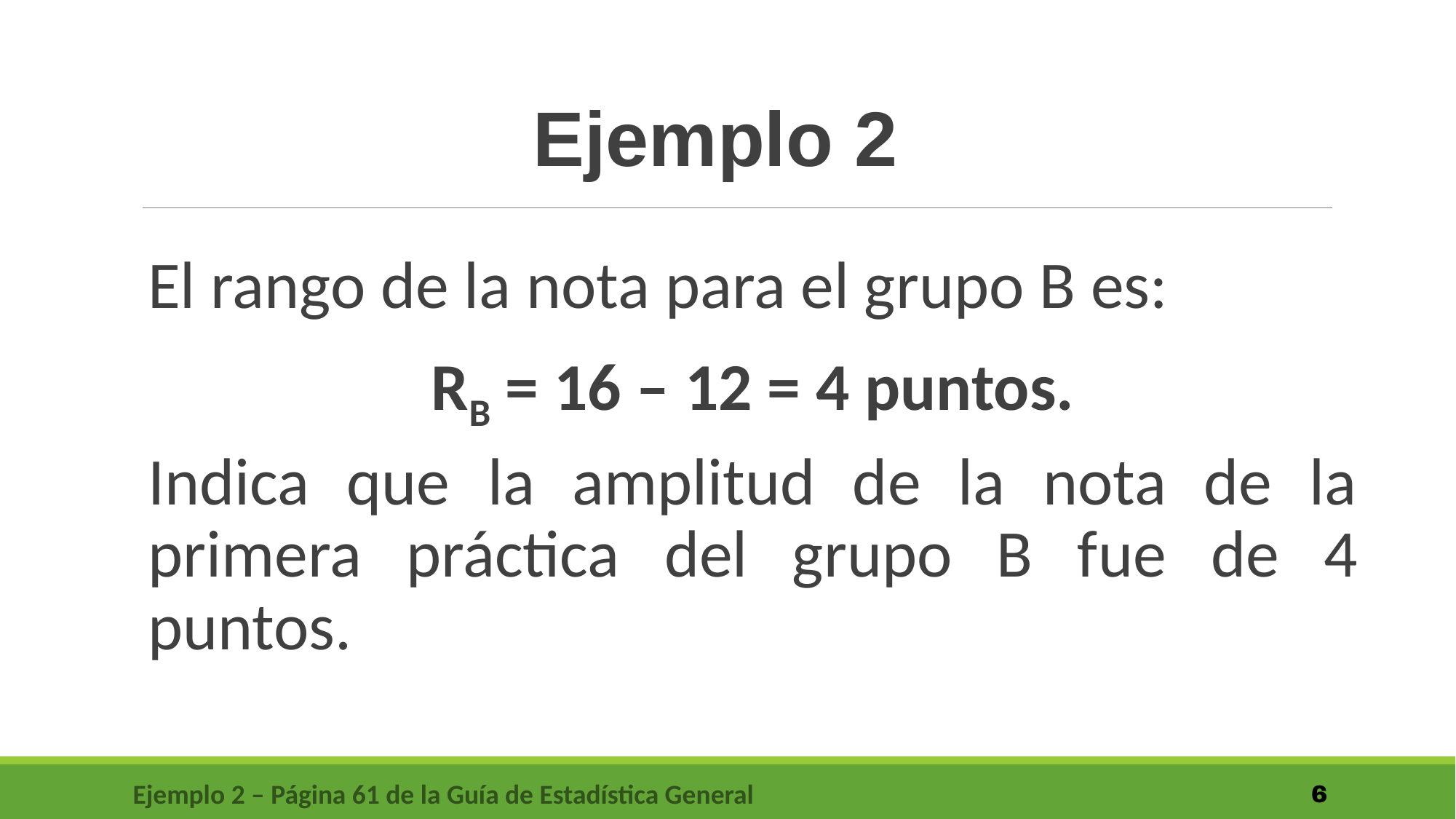

Ejemplo 2
El rango de la nota para el grupo B es:
RB = 16 – 12 = 4 puntos.
Indica que la amplitud de la nota de la primera práctica del grupo B fue de 4 puntos.
Ejemplo 2 – Página 61 de la Guía de Estadística General
6